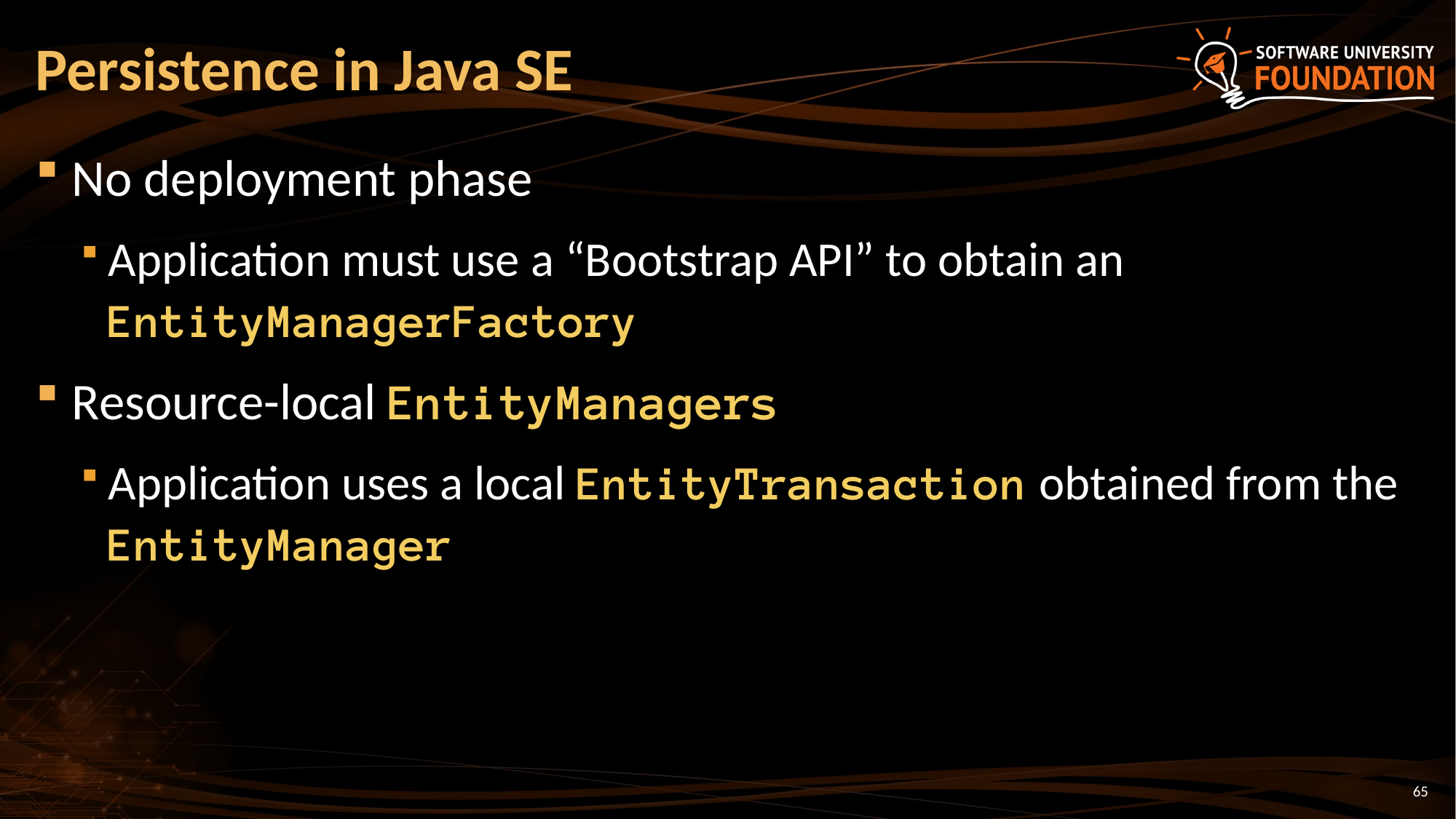

# Persistence in Java SE
No deployment phase
Application must use a “Bootstrap API” to obtain an EntityManagerFactory
Resource-local EntityManagers
Application uses a local EntityTransaction obtained from the EntityManager

65